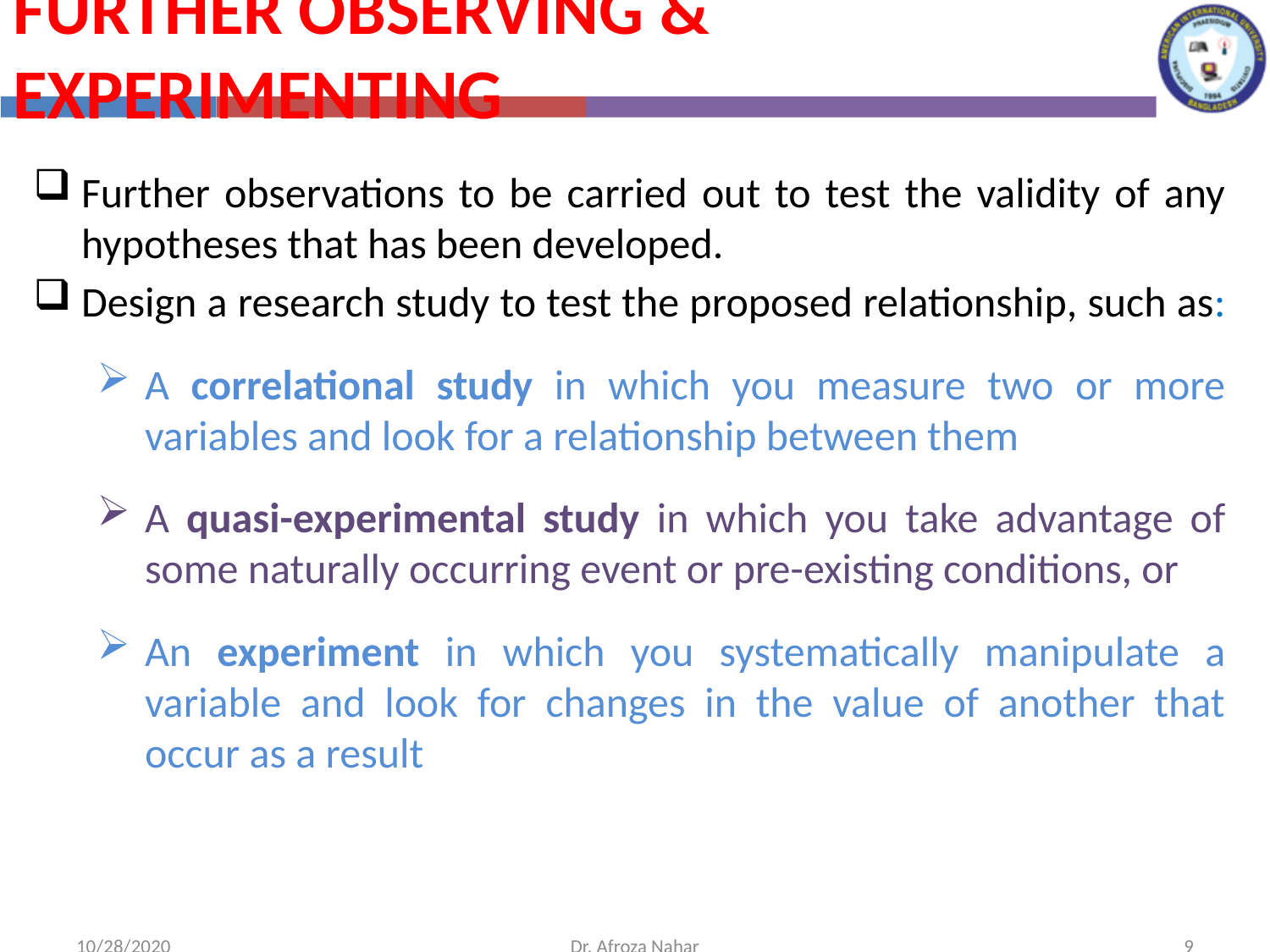

Further Observing & Experimenting
Further observations to be carried out to test the validity of any hypotheses that has been developed.
Design a research study to test the proposed relationship, such as:
A correlational study in which you measure two or more variables and look for a relationship between them
A quasi-experimental study in which you take advantage of some naturally occurring event or pre-existing conditions, or
An experiment in which you systematically manipulate a variable and look for changes in the value of another that occur as a result

10/28/2020
Dr. Afroza Nahar
9